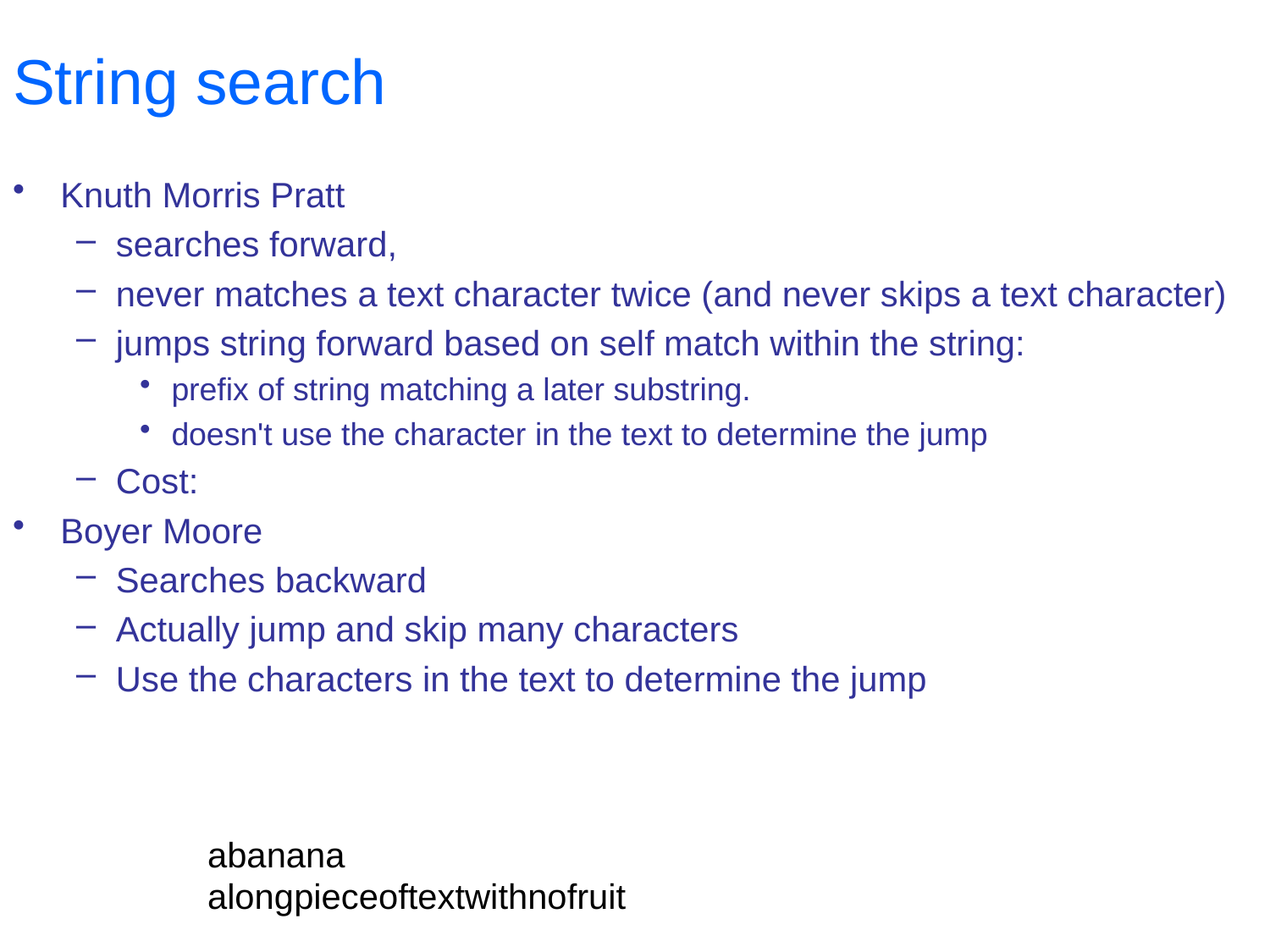

# String search
Knuth Morris Pratt
searches forward,
never matches a text character twice (and never skips a text character)
jumps string forward based on self match within the string:
prefix of string matching a later substring.
doesn't use the character in the text to determine the jump
Cost:
Boyer Moore
Searches backward
Actually jump and skip many characters
Use the characters in the text to determine the jump

abanana
alongpieceoftextwithnofruit